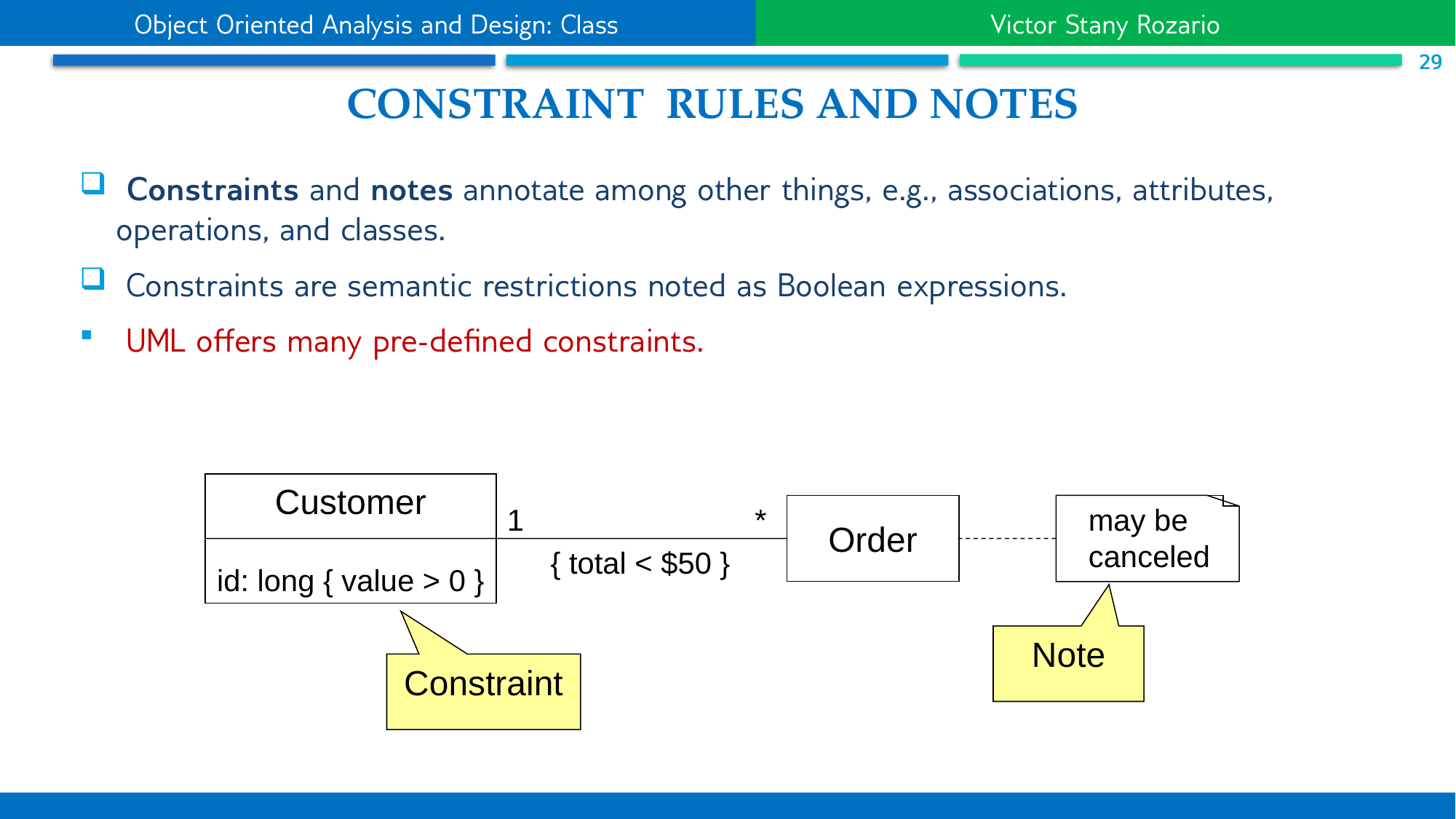

Object Oriented Analysis and Design: Class
Victor Stany Rozario
 S.29

Constraint  rules and notes
 Constraints and notes annotate among other things, e.g., associations, attributes, operations, and classes.
 Constraints are semantic restrictions noted as Boolean expressions.
 UML offers many pre-defined constraints.
id: long { value > 0 }
Customer

1
*
Order

may be canceled

{ total < $50 }

Note
Constraint